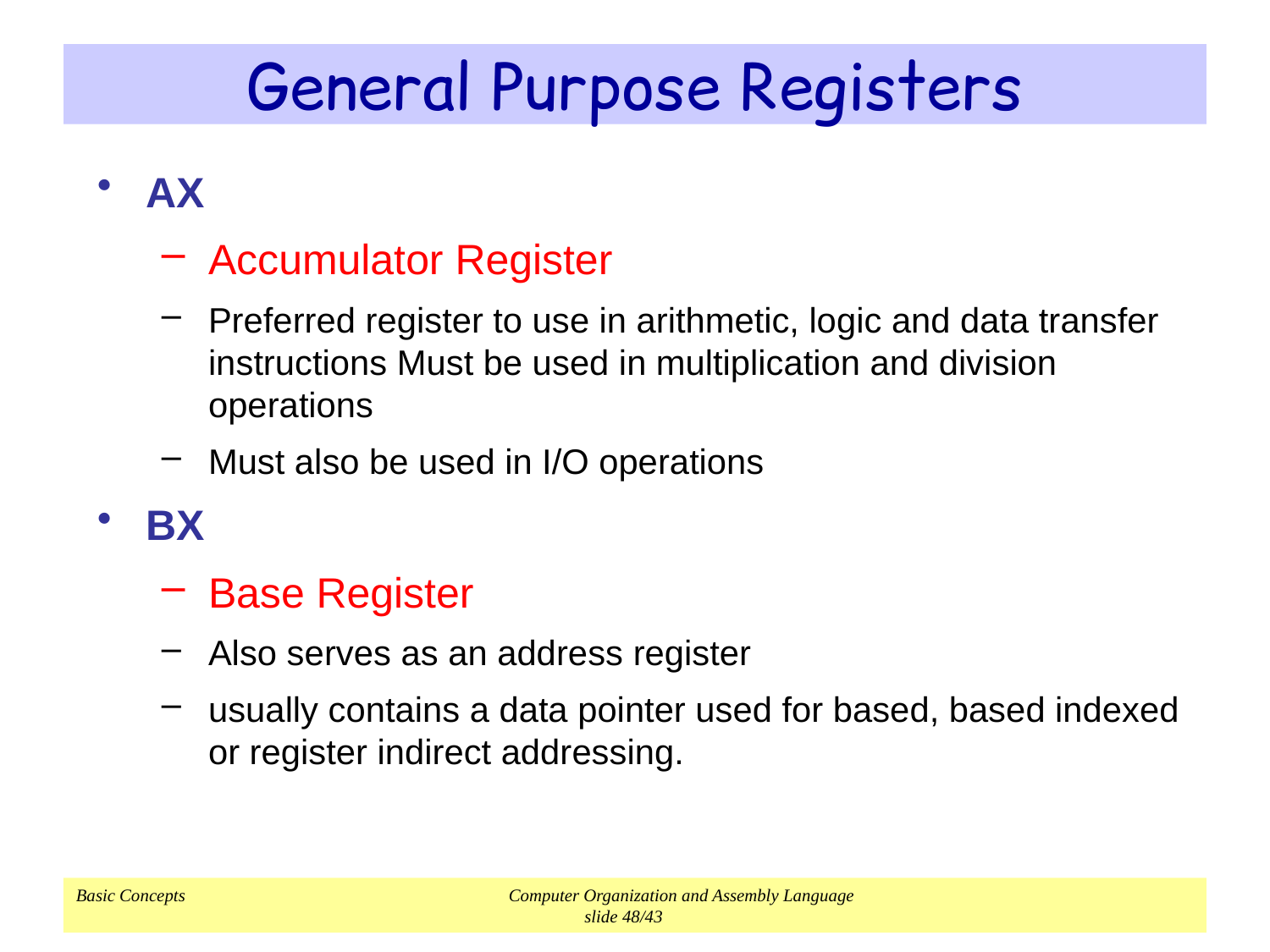

# General Purpose Registers
AX
Accumulator Register
Preferred register to use in arithmetic, logic and data transfer instructions Must be used in multiplication and division operations
Must also be used in I/O operations
BX
Base Register
Also serves as an address register
usually contains a data pointer used for based, based indexed or register indirect addressing.